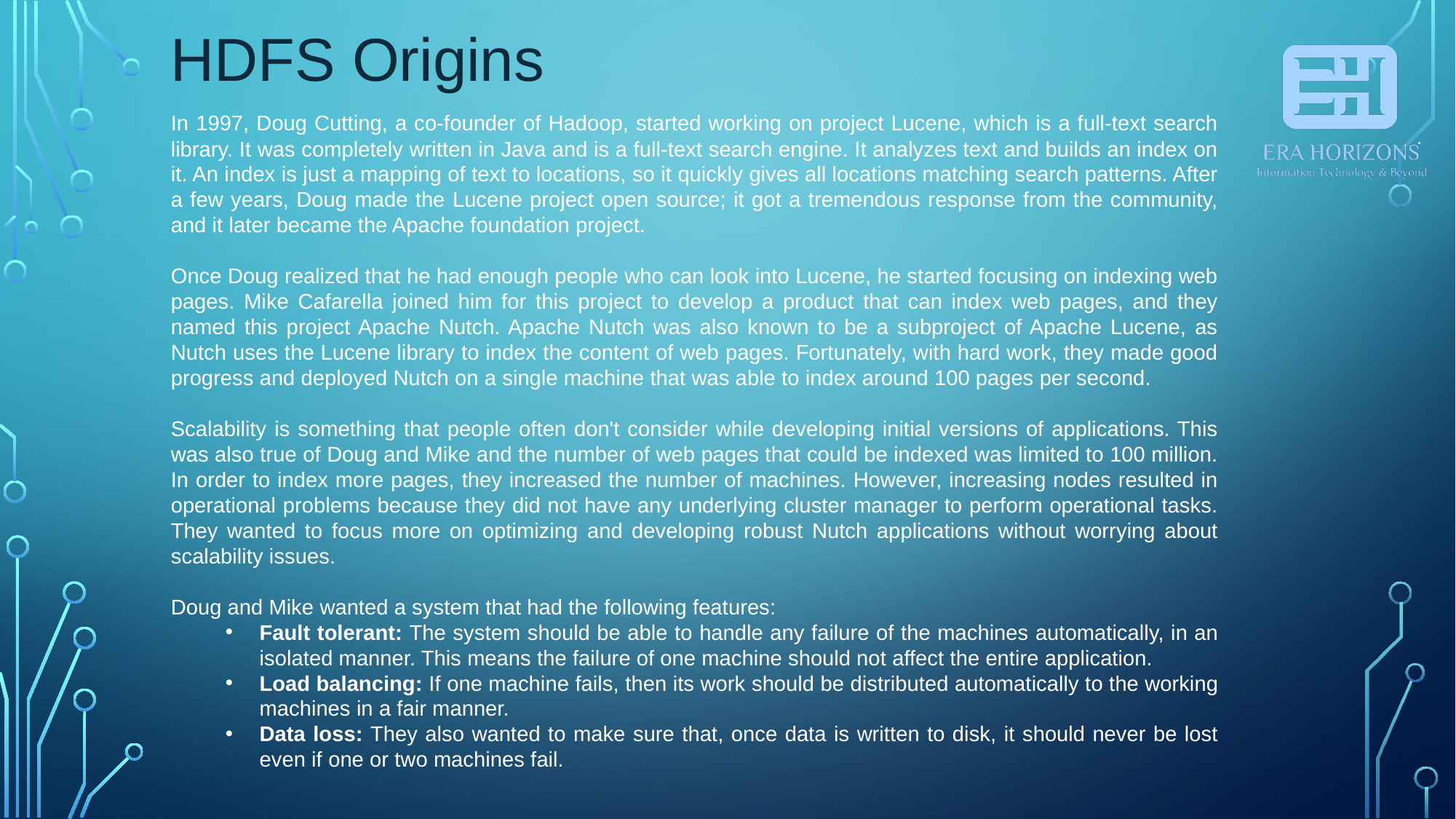

HDFS Origins
In 1997, Doug Cutting, a co-founder of Hadoop, started working on project Lucene, which is a full-text search library. It was completely written in Java and is a full-text search engine. It analyzes text and builds an index on it. An index is just a mapping of text to locations, so it quickly gives all locations matching search patterns. After a few years, Doug made the Lucene project open source; it got a tremendous response from the community, and it later became the Apache foundation project.

Once Doug realized that he had enough people who can look into Lucene, he started focusing on indexing web pages. Mike Cafarella joined him for this project to develop a product that can index web pages, and they named this project Apache Nutch. Apache Nutch was also known to be a subproject of Apache Lucene, as Nutch uses the Lucene library to index the content of web pages. Fortunately, with hard work, they made good progress and deployed Nutch on a single machine that was able to index around 100 pages per second.

Scalability is something that people often don't consider while developing initial versions of applications. This was also true of Doug and Mike and the number of web pages that could be indexed was limited to 100 million. In order to index more pages, they increased the number of machines. However, increasing nodes resulted in operational problems because they did not have any underlying cluster manager to perform operational tasks. They wanted to focus more on optimizing and developing robust Nutch applications without worrying about scalability issues.

Doug and Mike wanted a system that had the following features:
Fault tolerant: The system should be able to handle any failure of the machines automatically, in an isolated manner. This means the failure of one machine should not affect the entire application.
Load balancing: If one machine fails, then its work should be distributed automatically to the working machines in a fair manner.
Data loss: They also wanted to make sure that, once data is written to disk, it should never be lost even if one or two machines fail.